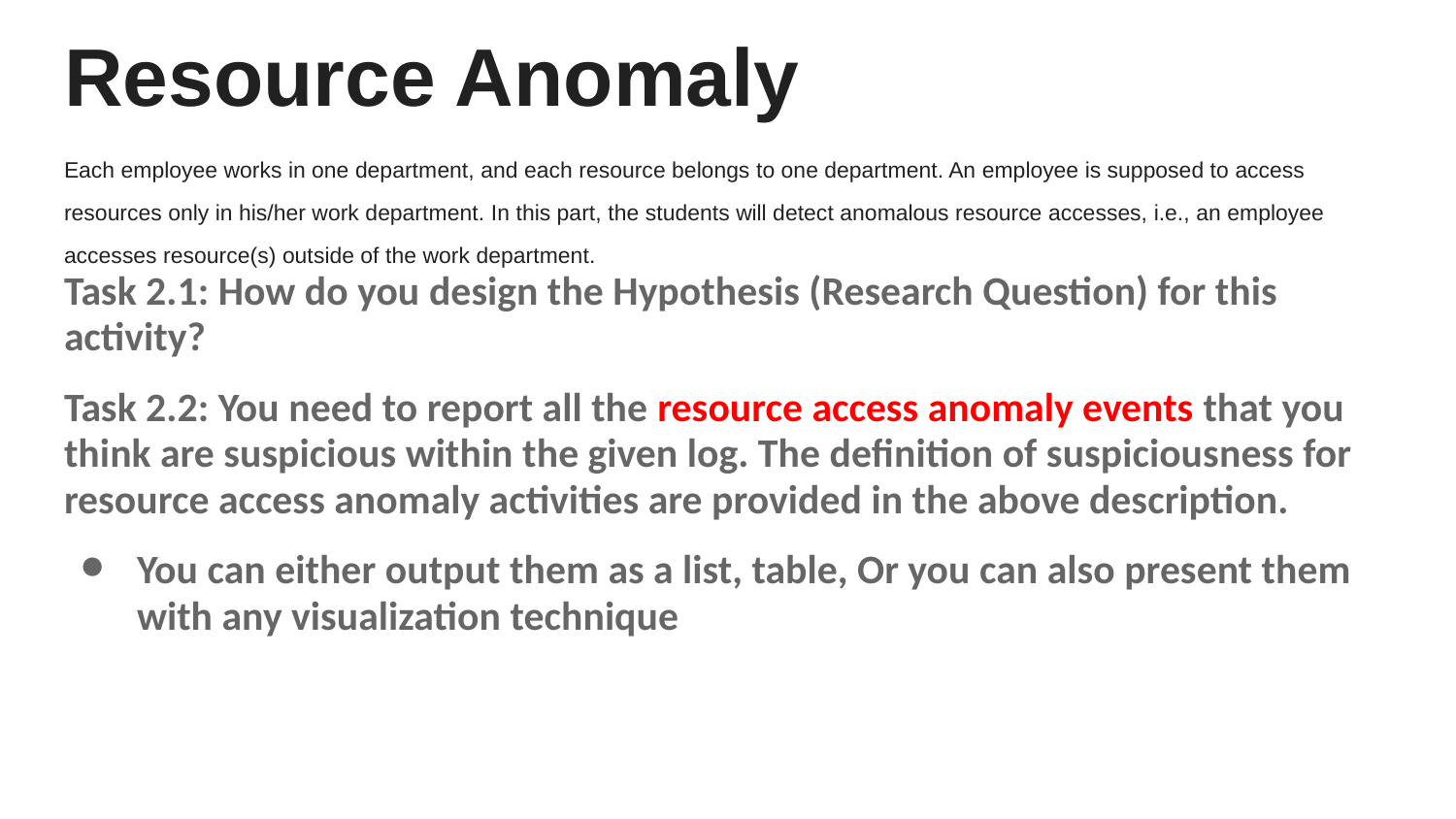

# Resource Anomaly
Each employee works in one department, and each resource belongs to one department. An employee is supposed to access resources only in his/her work department. In this part, the students will detect anomalous resource accesses, i.e., an employee accesses resource(s) outside of the work department.
Task 2.1: How do you design the Hypothesis (Research Question) for this activity?
Task 2.2: You need to report all the resource access anomaly events that you think are suspicious within the given log. The definition of suspiciousness for resource access anomaly activities are provided in the above description.
You can either output them as a list, table, Or you can also present them with any visualization technique